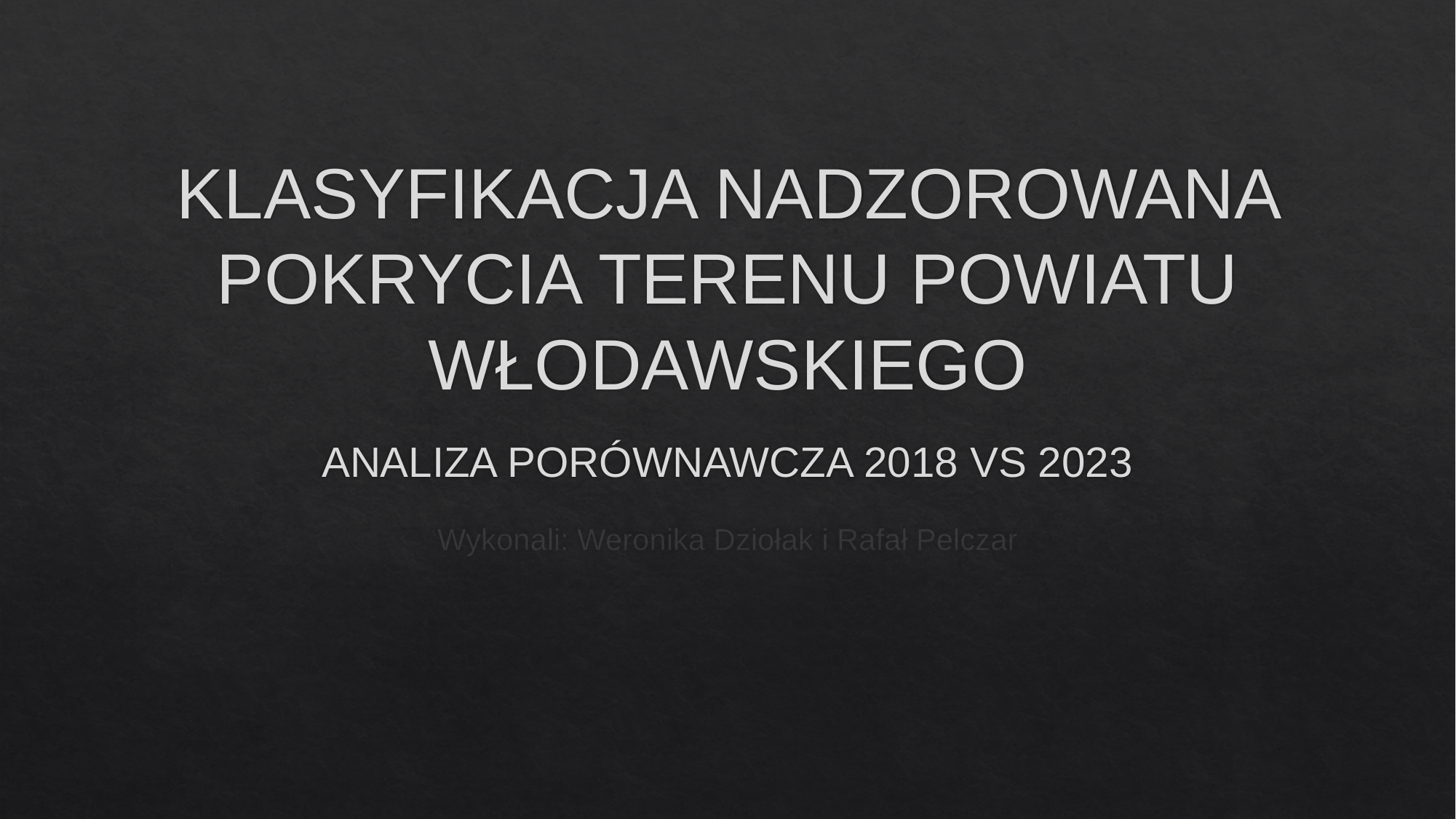

# KLASYFIKACJA NADZOROWANA POKRYCIA TERENU POWIATU WŁODAWSKIEGO
ANALIZA PORÓWNAWCZA 2018 VS 2023
Wykonali: Weronika Dziołak i Rafał Pelczar